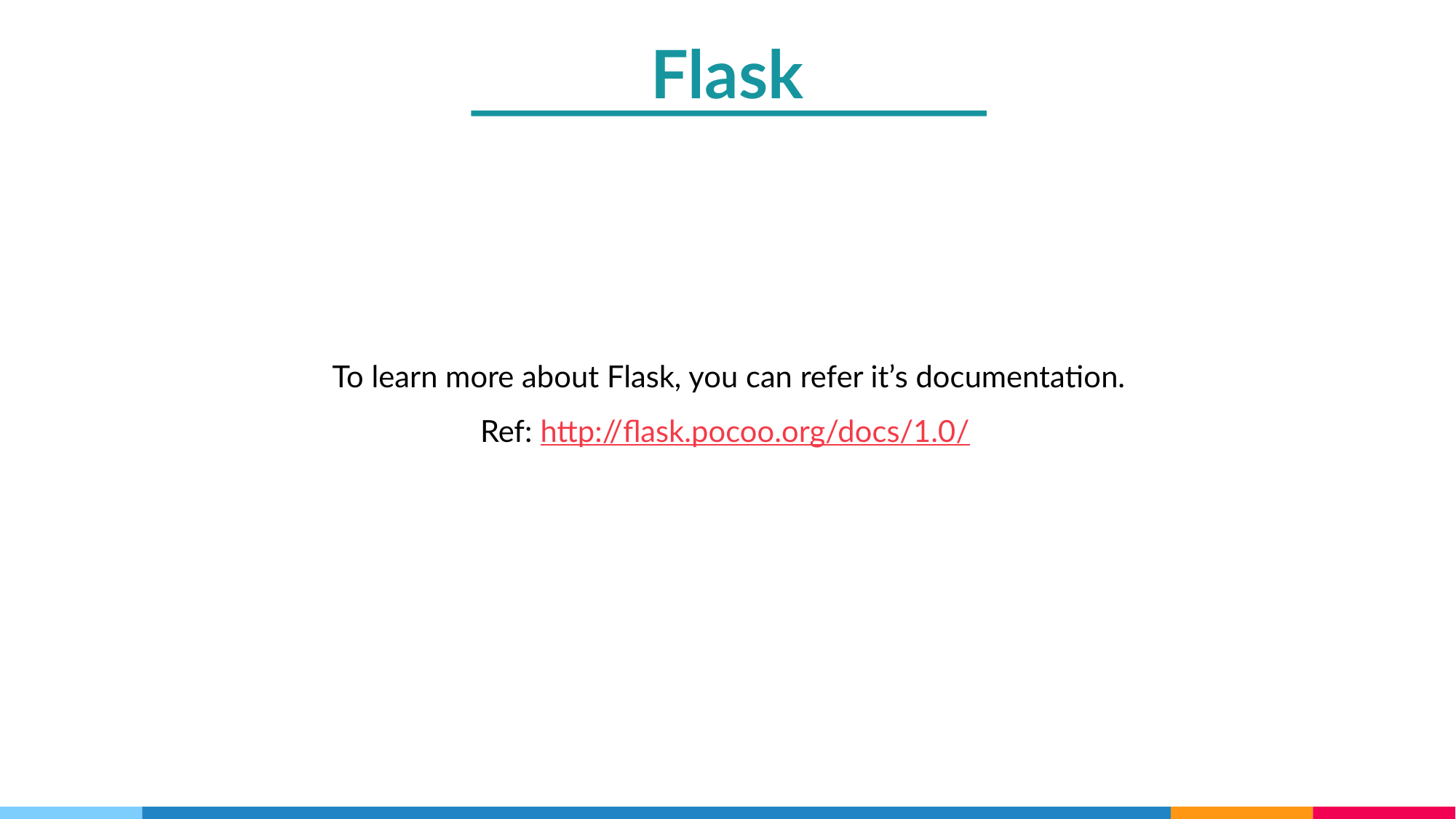

Flask

To learn more about Flask, you can refer it’s documentation.
Ref: http://flask.pocoo.org/docs/1.0/